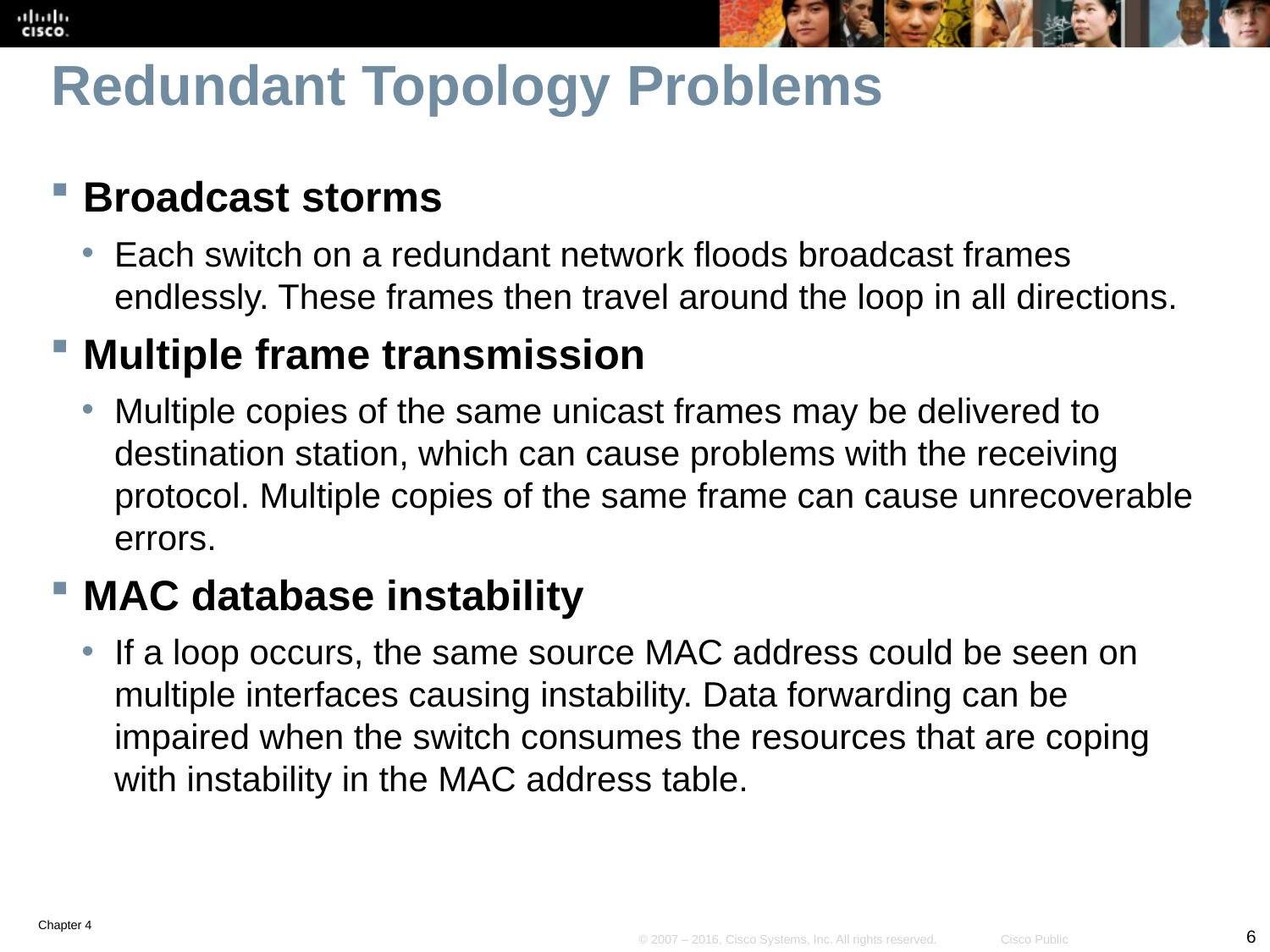

# Redundant Topology Problems
Broadcast storms
Each switch on a redundant network floods broadcast frames endlessly. These frames then travel around the loop in all directions.
Multiple frame transmission
Multiple copies of the same unicast frames may be delivered to destination station, which can cause problems with the receiving protocol. Multiple copies of the same frame can cause unrecoverable errors.
MAC database instability
If a loop occurs, the same source MAC address could be seen on multiple interfaces causing instability. Data forwarding can be impaired when the switch consumes the resources that are coping with instability in the MAC address table.